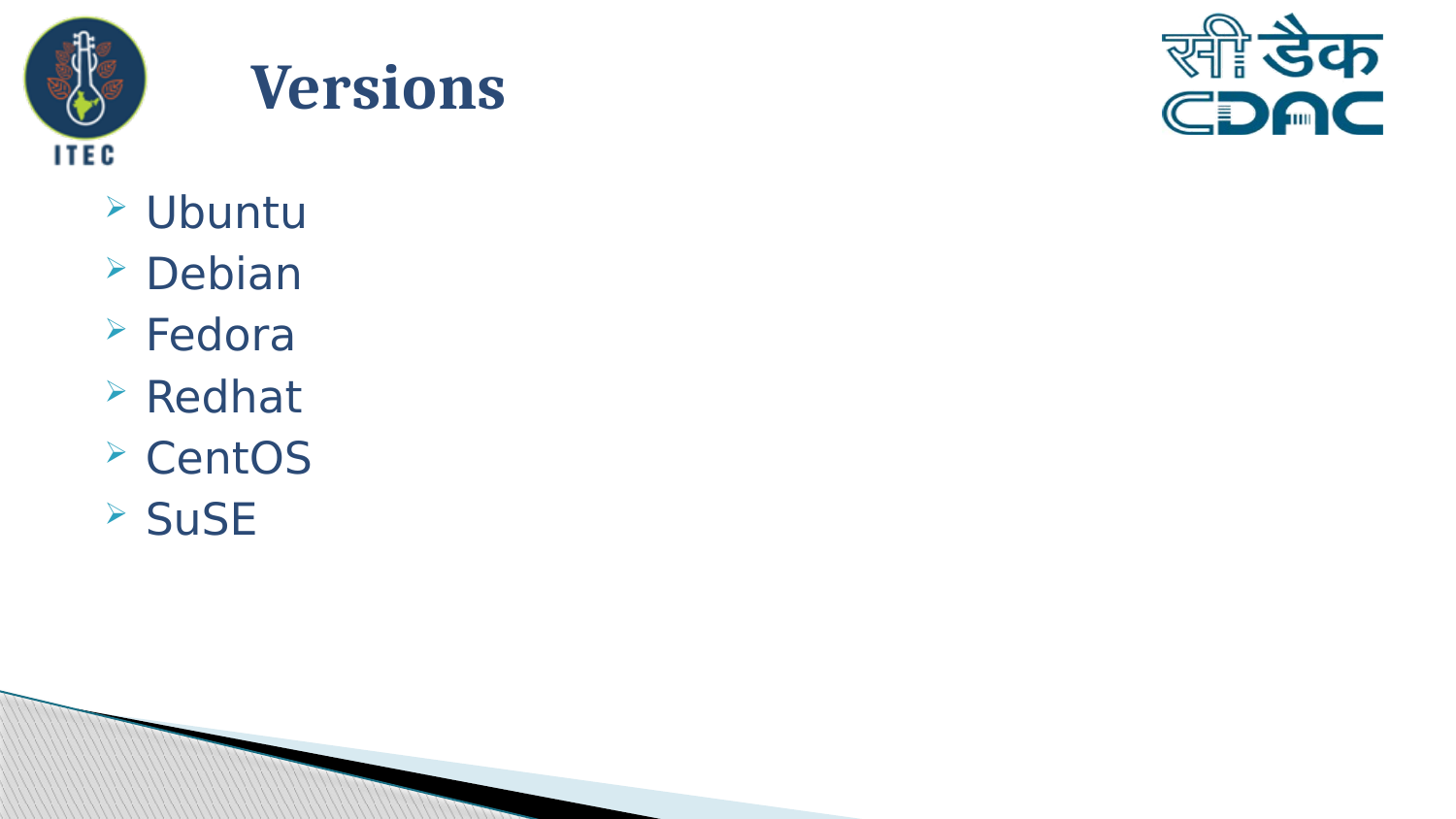

# Versions
Ubuntu
Debian
Fedora
Redhat
CentOS
SuSE